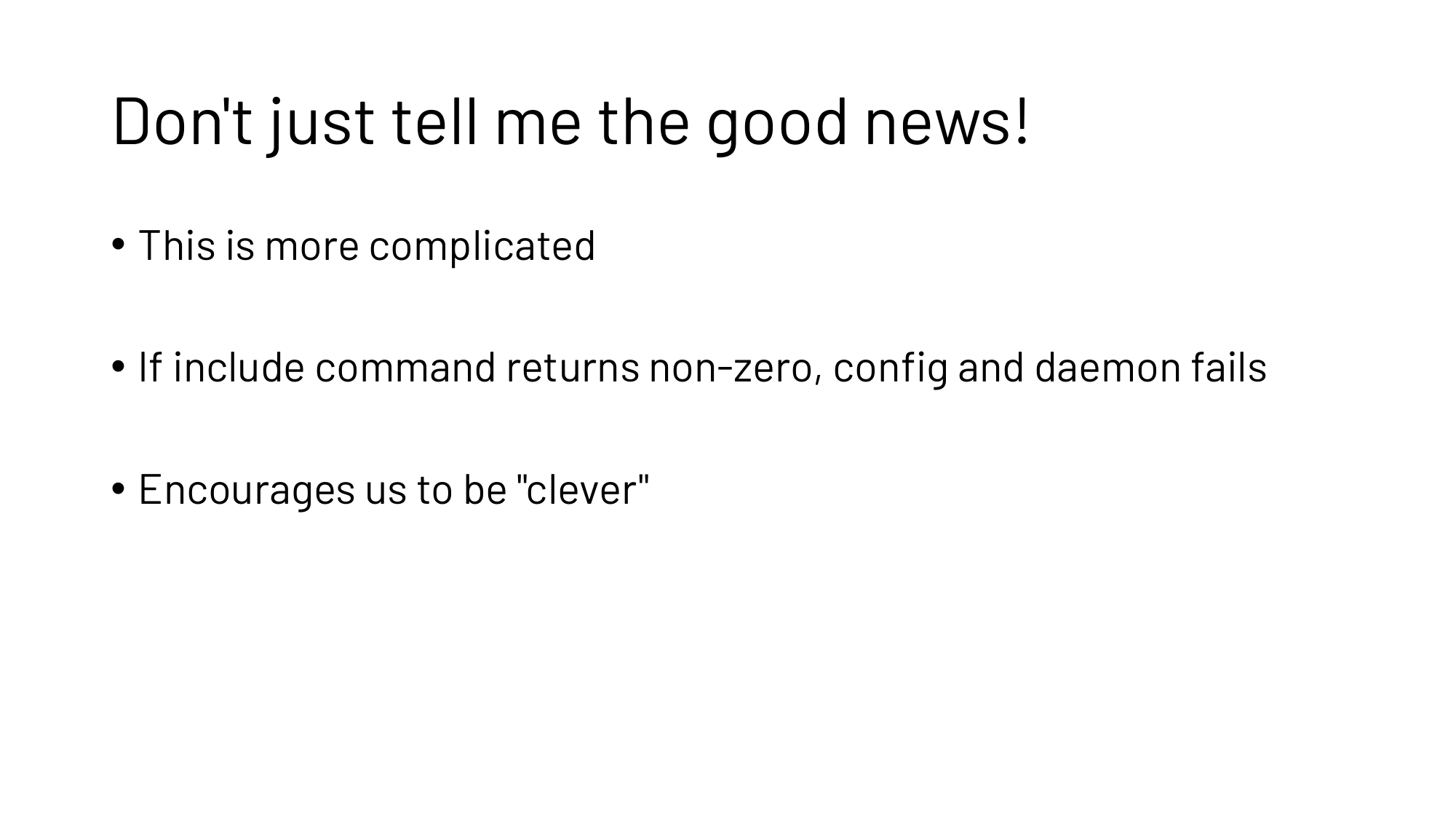

# Don't just tell me the good news!
This is more complicated

If include command returns non-zero, config and daemon fails

Encourages us to be "clever"